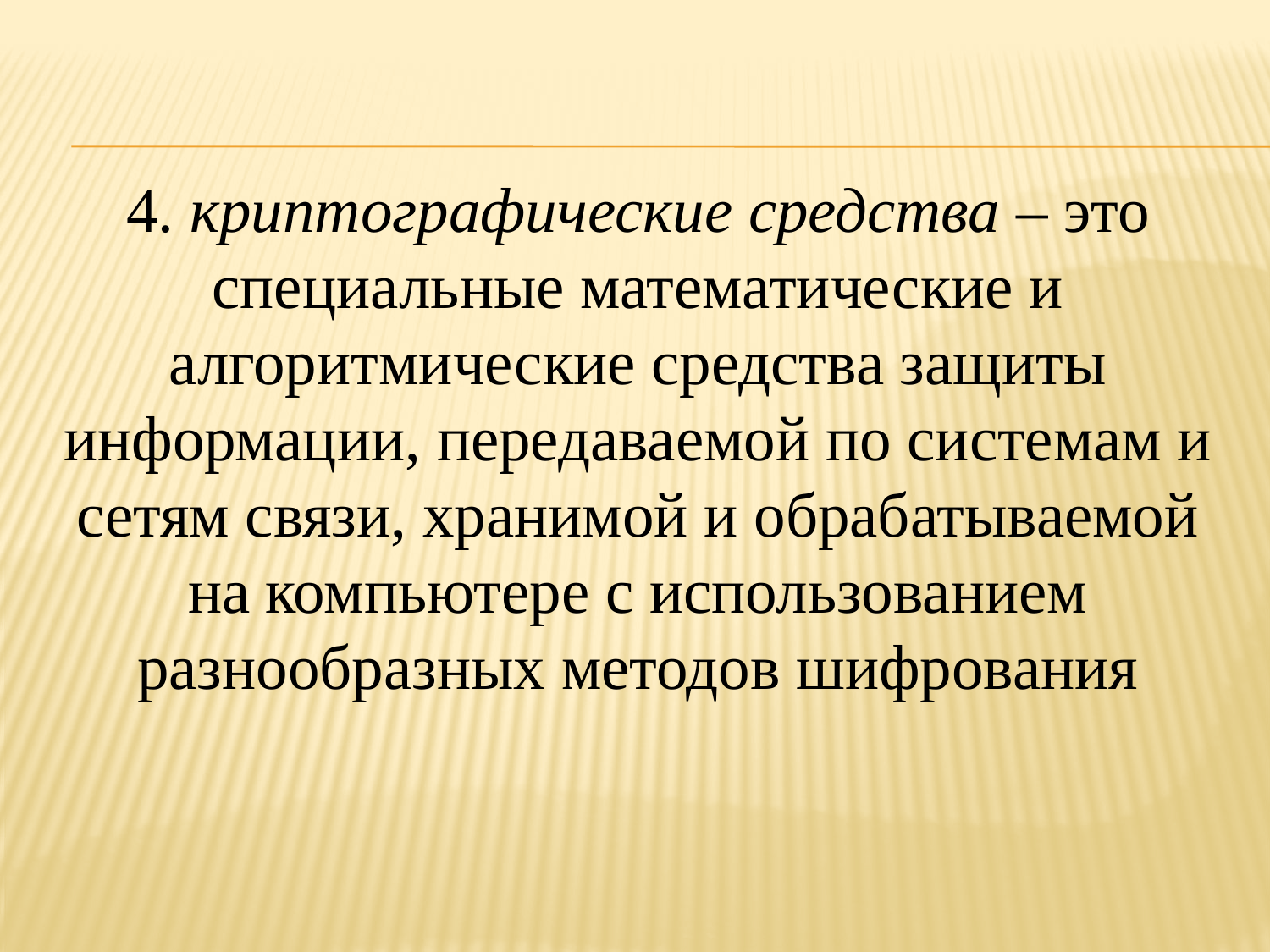

4. криптографические средства – это специальные математические и алгоритмические средства защиты информации, передаваемой по системам и сетям связи, хранимой и обрабатываемой на компьютере с использованием разнообразных методов шифрования